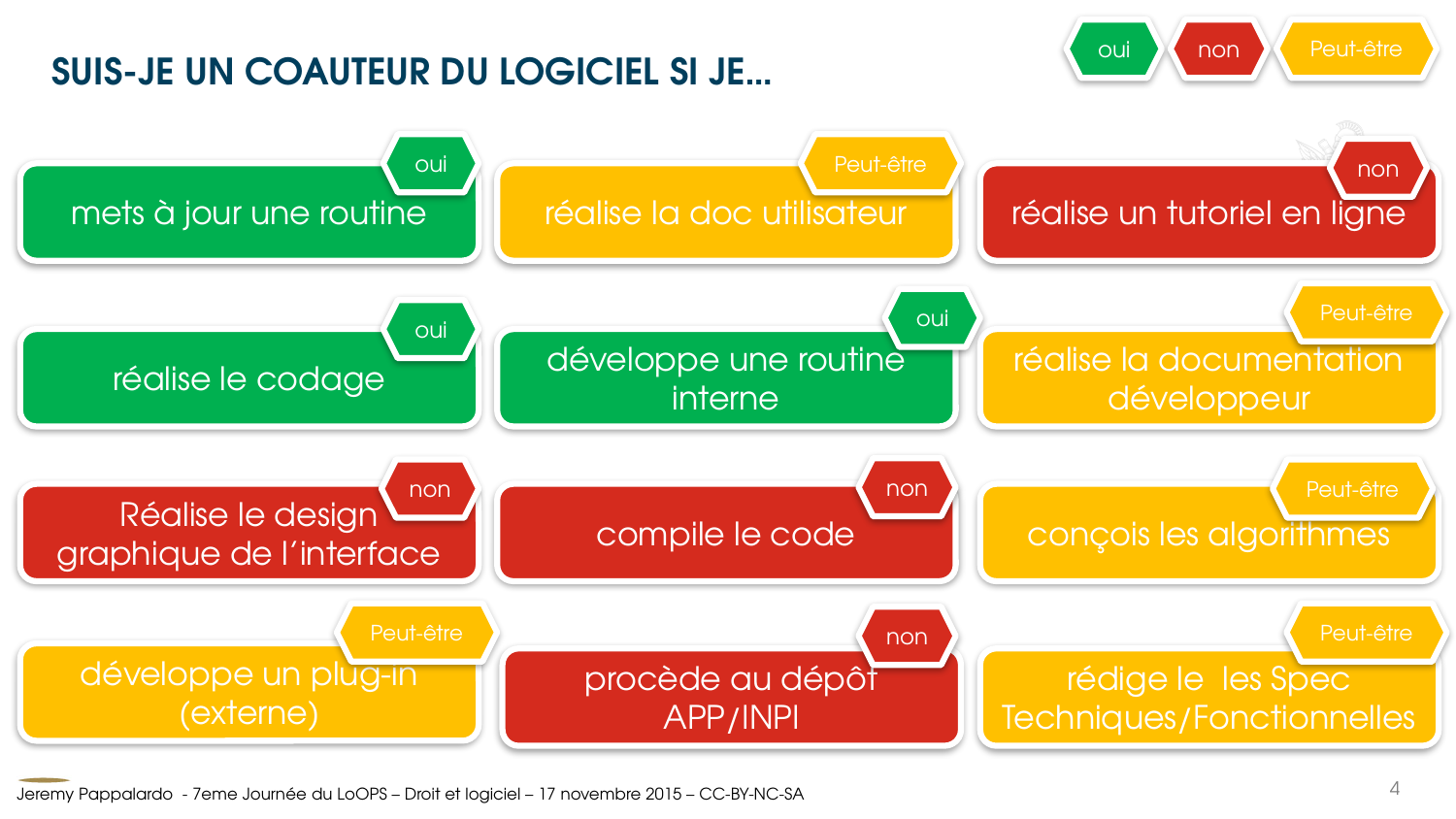

oui
non
Peut-être
# suis-je un coauteur du logiciel si je…
Peut-être
oui
non
réalise la doc utilisateur
réalise un tutoriel en ligne
mets à jour une routine
Peut-être
oui
oui
réalise le codage
développe une routine interne
réalise la documentation développeur
non
non
Peut-être
Réalise le design graphique de l’interface
compile le code
conçois les algorithmes
Peut-être
Peut-être
non
développe un plug-in (externe)
procède au dépôt
APP/INPI
rédige le  les Spec Techniques/Fonctionnelles
4